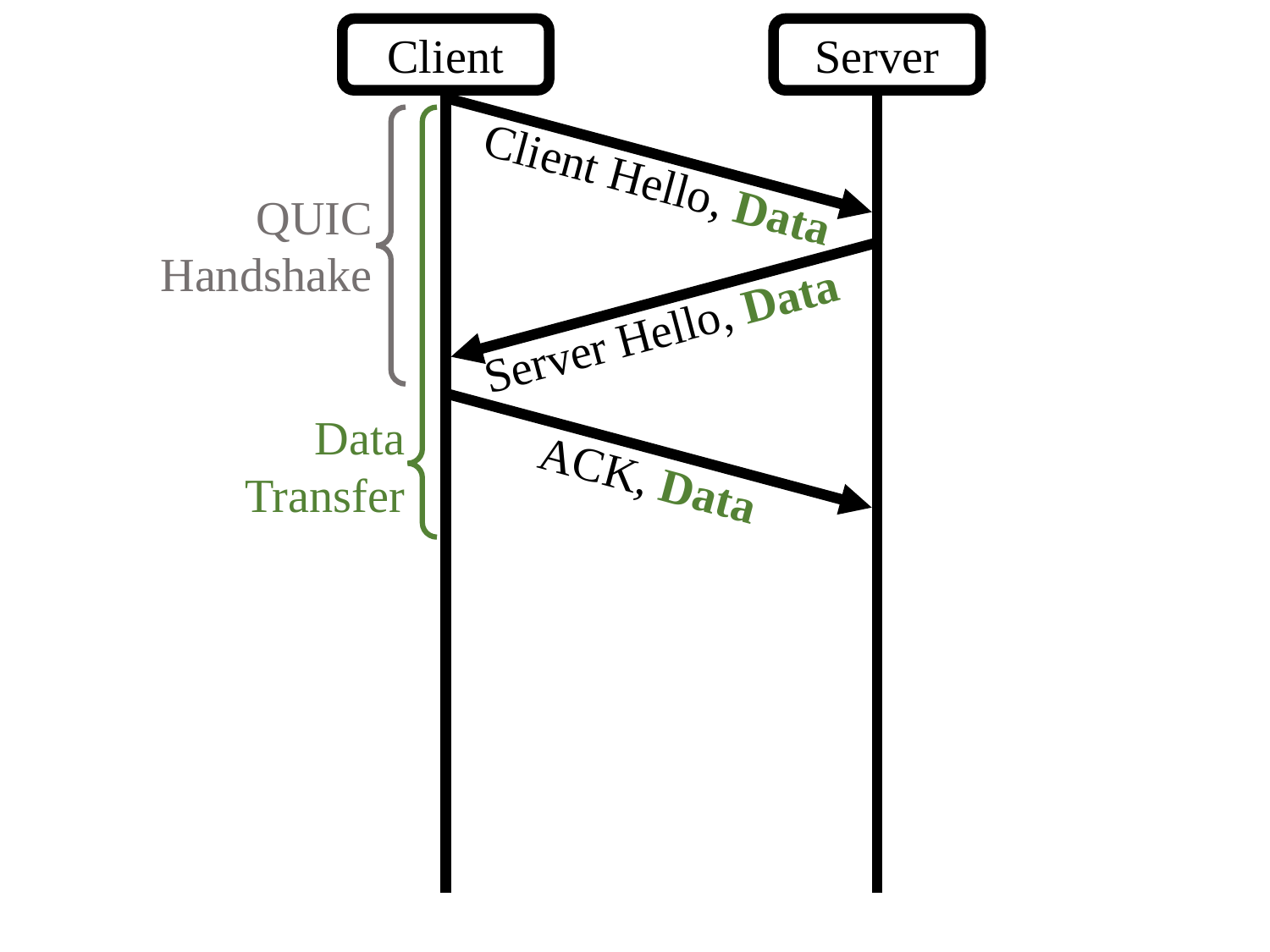

Client
Server
Client Hello, Data

QUIC
Handshake
Data
Transfer
Server Hello, Data
ACK, Data